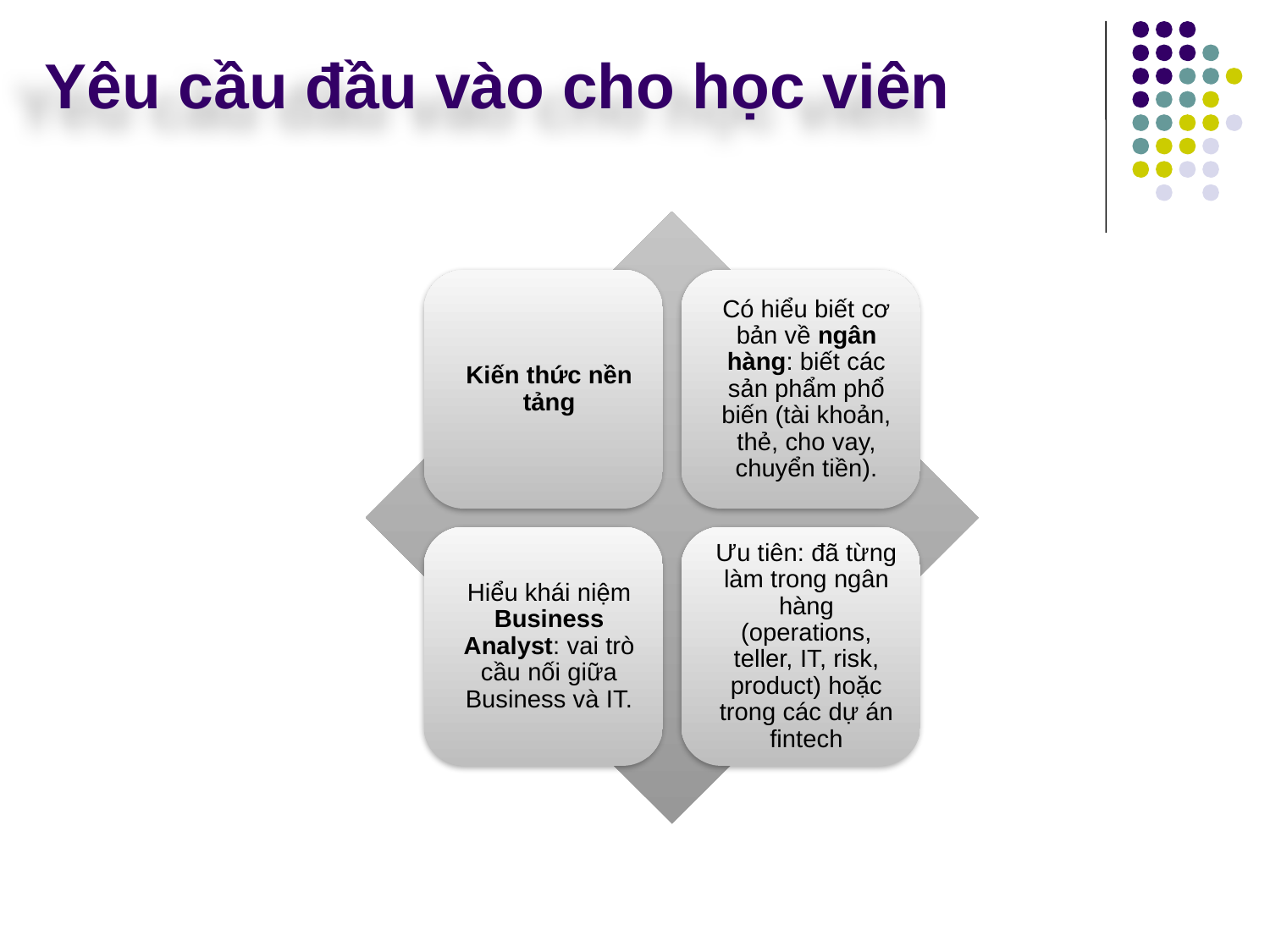

# Yêu cầu đầu vào cho học viên
Kiến thức nền tảng
Có hiểu biết cơ bản về ngân hàng: biết các sản phẩm phổ biến (tài khoản, thẻ, cho vay, chuyển tiền).
Hiểu khái niệm Business Analyst: vai trò cầu nối giữa Business và IT.
Ưu tiên: đã từng làm trong ngân hàng (operations, teller, IT, risk, product) hoặc trong các dự án fintech